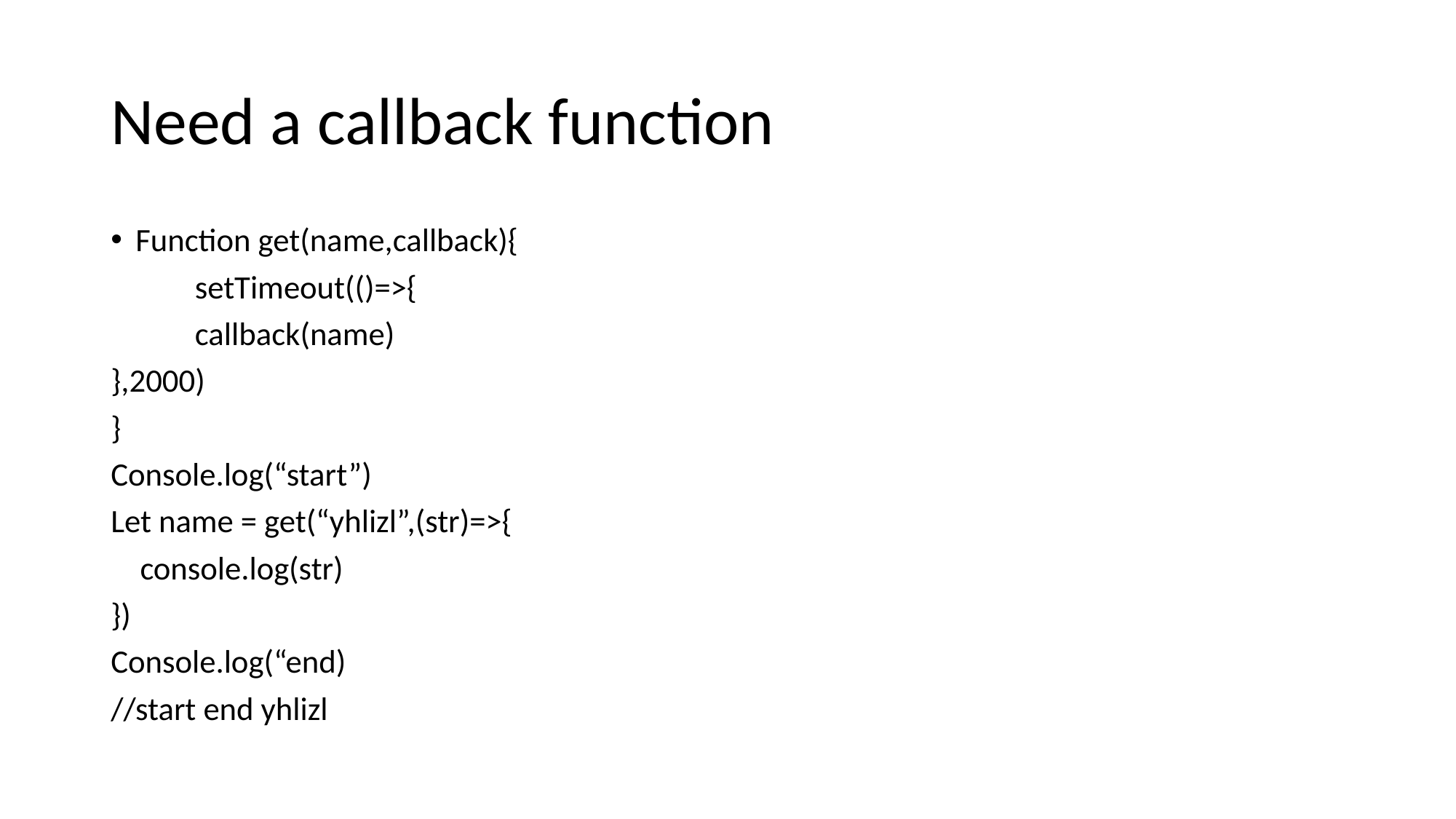

# Need a callback function
Function get(name,callback){
 	setTimeout(()=>{
	callback(name)
},2000)
}
Console.log(“start”)
Let name = get(“yhlizl”,(str)=>{
    console.log(str)
})
Console.log(“end)
//start end yhlizl